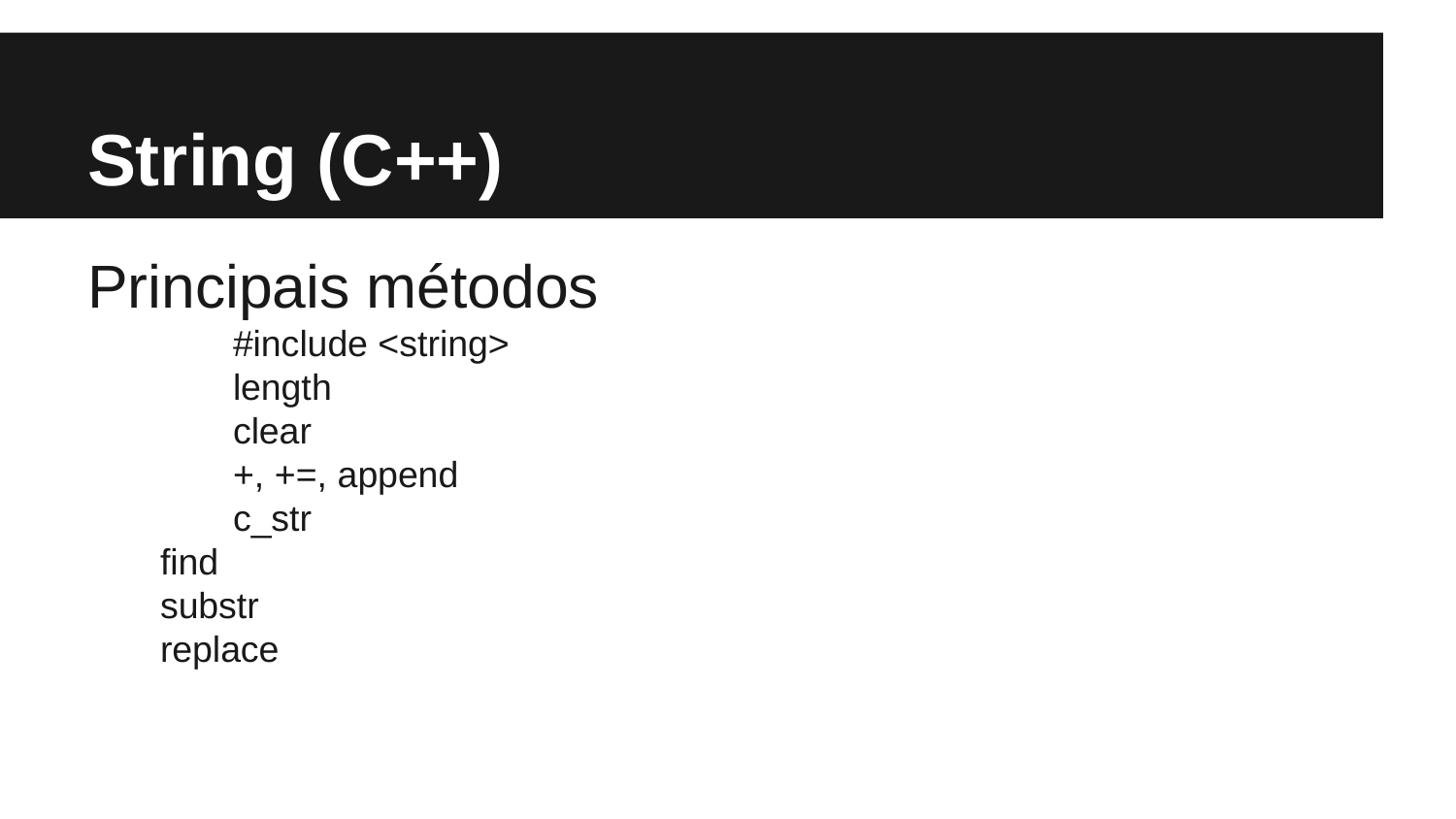

# String (C++)
Principais métodos
	#include <string>
	length
	clear
	+, +=, append
	c_str
find
substr
replace